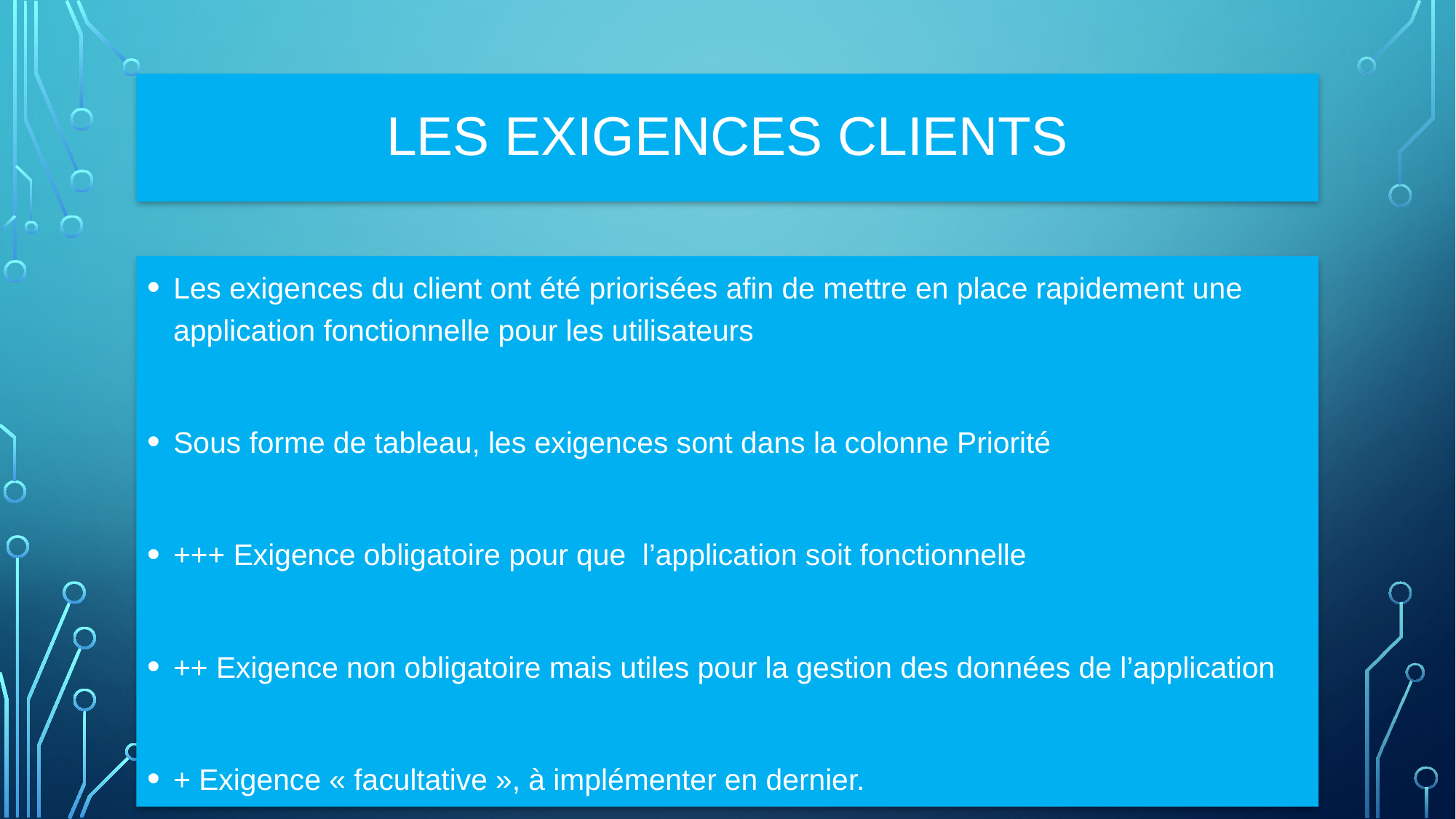

# LES EXIGENCES CLIENTS
Les exigences du client ont été priorisées afin de mettre en place rapidement une application fonctionnelle pour les utilisateurs

Sous forme de tableau, les exigences sont dans la colonne Priorité

+++ Exigence obligatoire pour que  l’application soit fonctionnelle

++ Exigence non obligatoire mais utiles pour la gestion des données de l’application

+ Exigence « facultative », à implémenter en dernier.